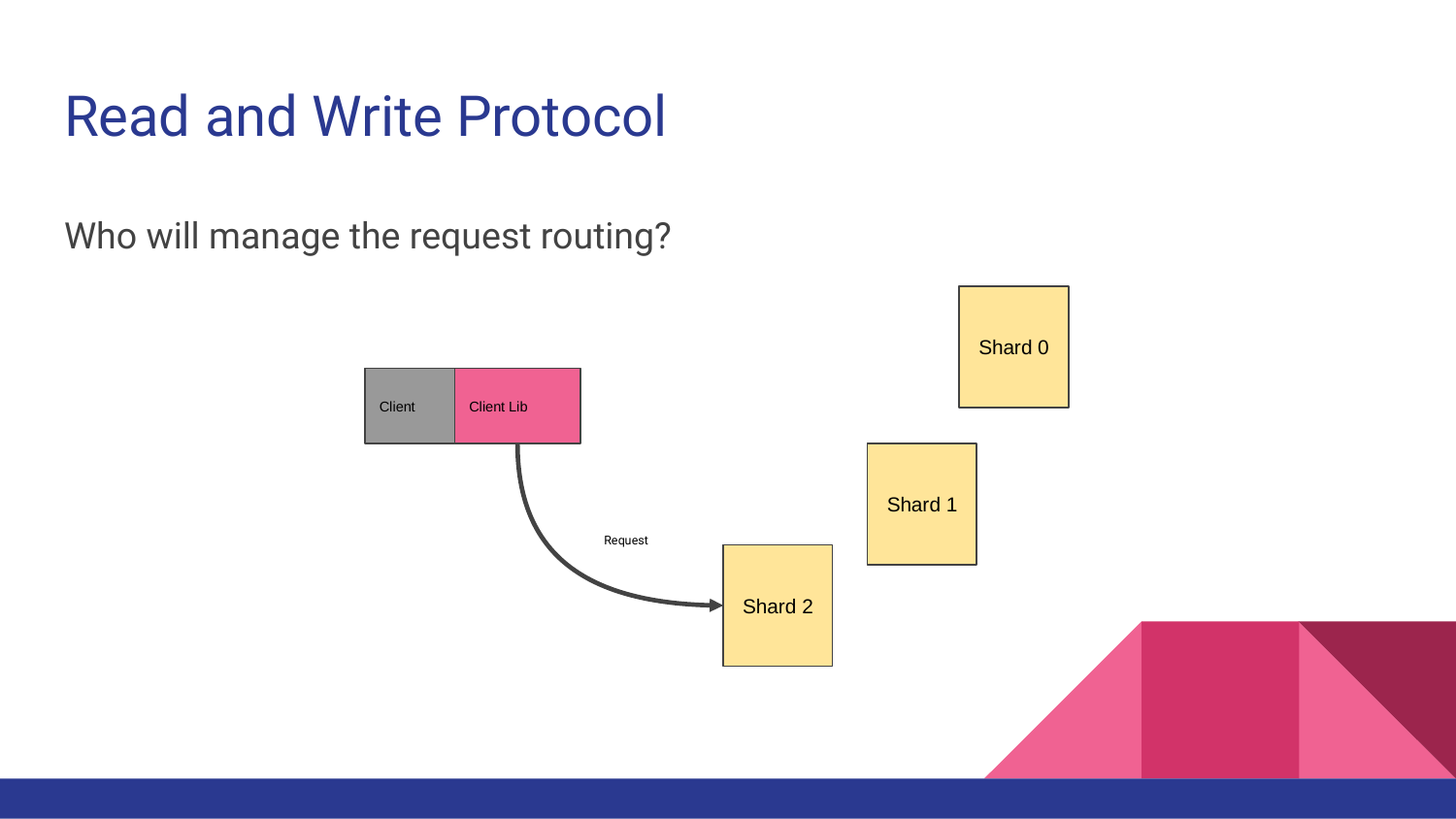

# Read and Write Protocol
Who will manage the request routing?

Shard 0
Client
Client Lib
Shard 1
Request
Shard 2